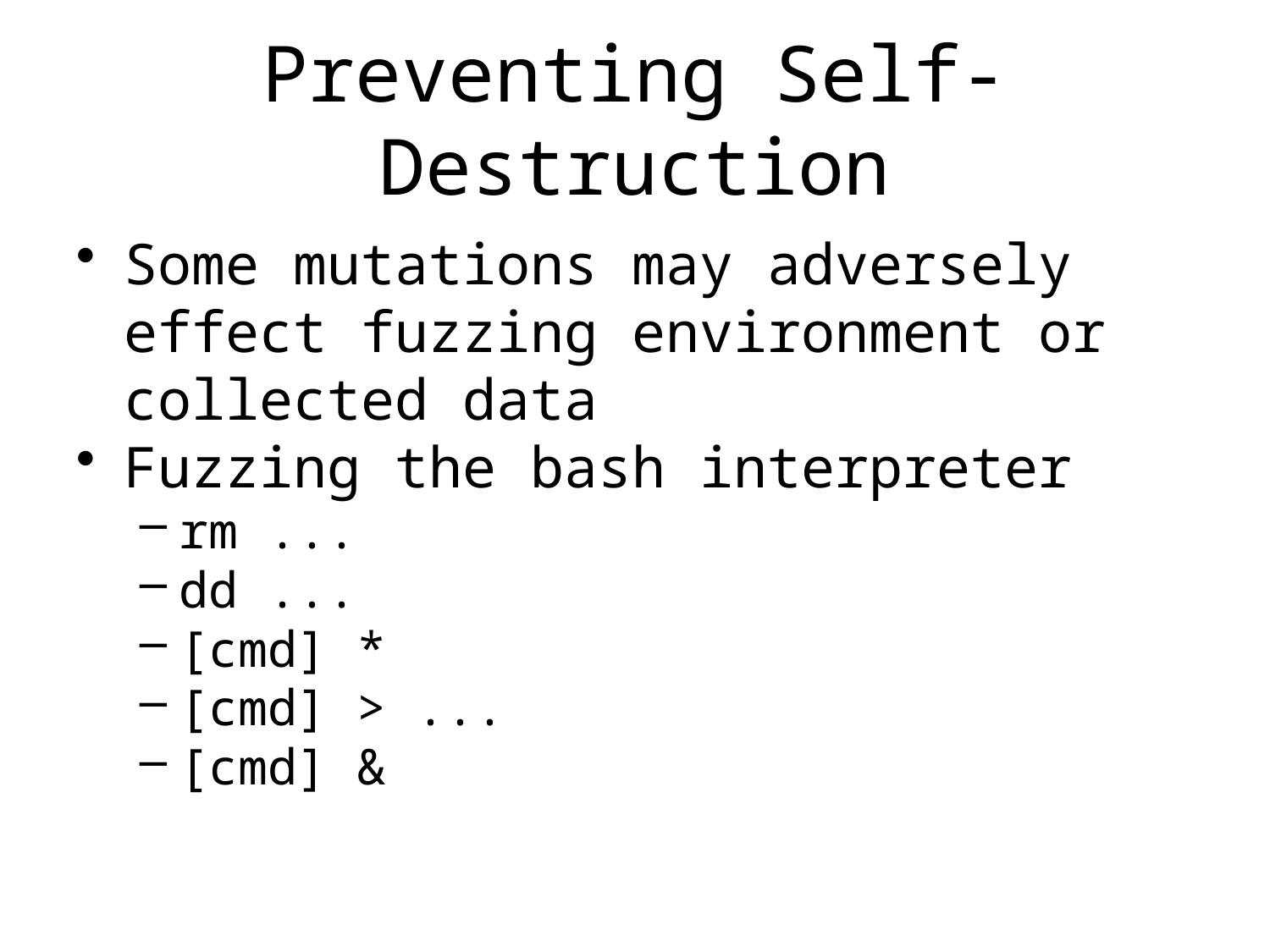

# Preventing Self-Destruction
Some mutations may adversely effect fuzzing environment or collected data
Fuzzing the bash interpreter
rm ...
dd ...
[cmd] *
[cmd] > ...
[cmd] &